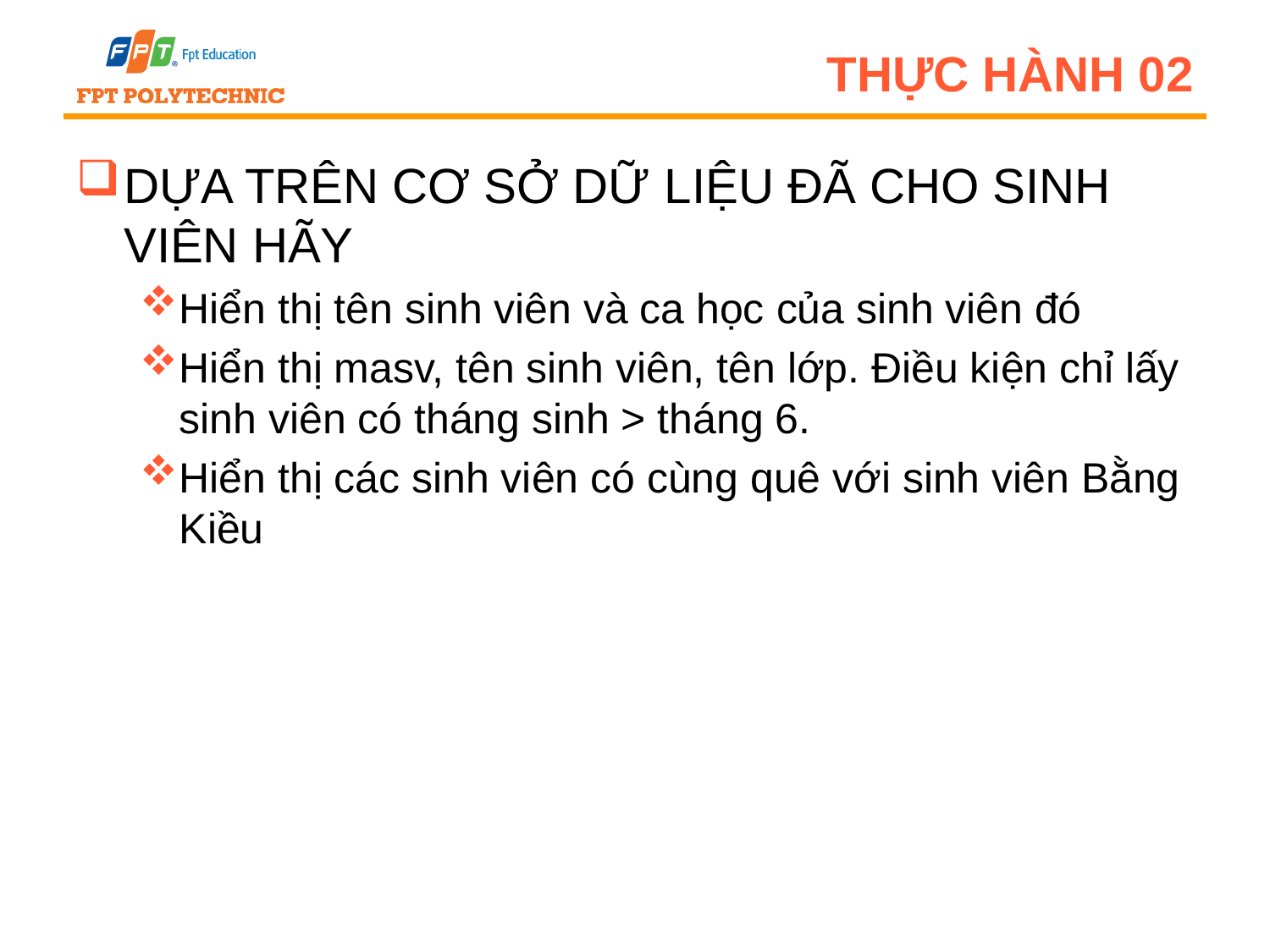

# THỰC HÀNH 02
DỰA TRÊN CƠ SỞ DỮ LIỆU ĐÃ CHO SINH VIÊN HÃY
Hiển thị tên sinh viên và ca học của sinh viên đó
Hiển thị masv, tên sinh viên, tên lớp. Điều kiện chỉ lấy sinh viên có tháng sinh > tháng 6.
Hiển thị các sinh viên có cùng quê với sinh viên Bằng Kiều